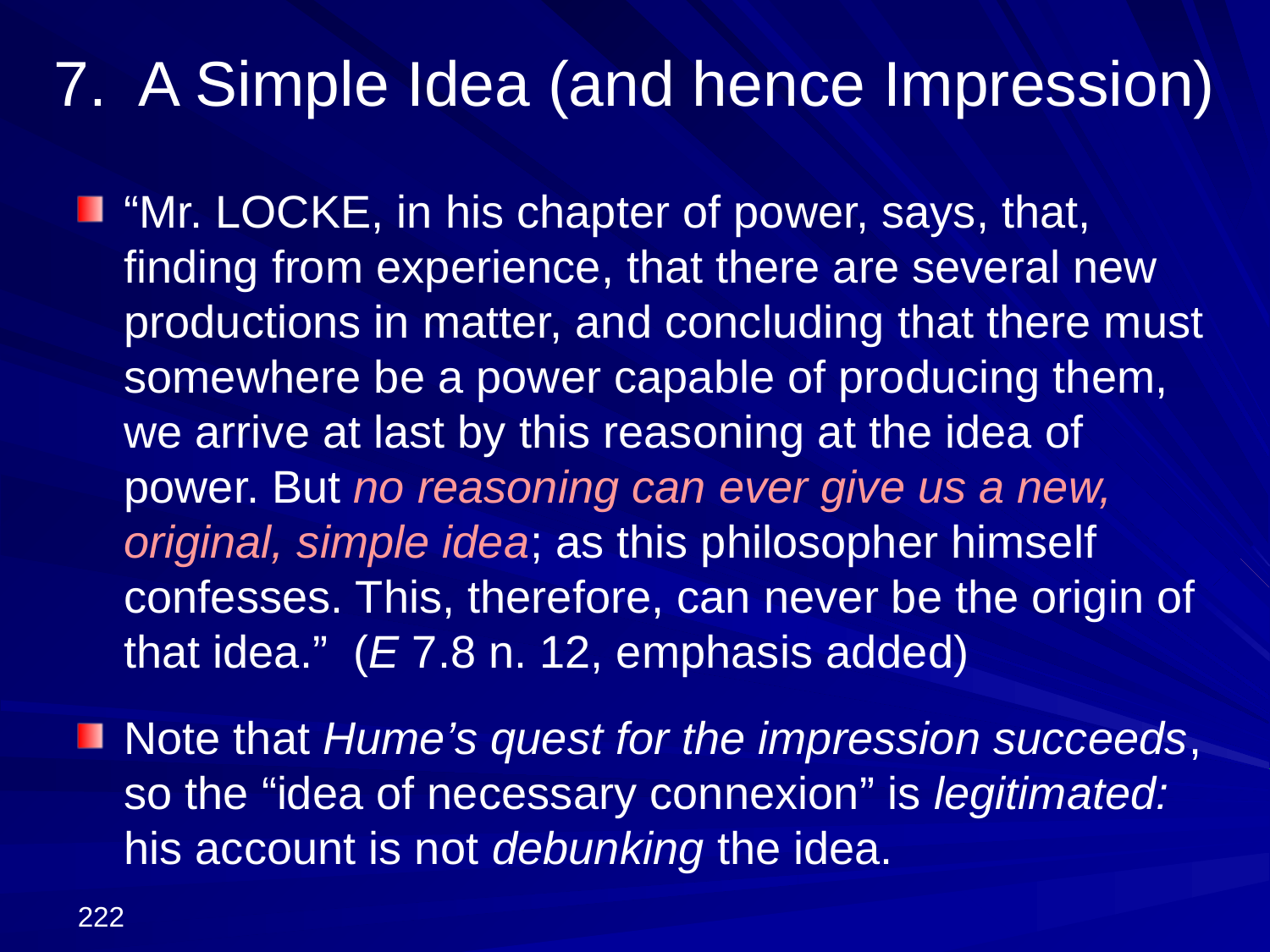

# 7.  A Simple Idea (and hence Impression)
“Mr. Locke, in his chapter of power, says, that, finding from experience, that there are several new productions in matter, and concluding that there must somewhere be a power capable of producing them, we arrive at last by this reasoning at the idea of power. But no reasoning can ever give us a new, original, simple idea; as this philosopher himself confesses. This, therefore, can never be the origin of that idea.”  (E 7.8 n. 12, emphasis added)
Note that Hume’s quest for the impression succeeds, so the “idea of necessary connexion” is legitimated: his account is not debunking the idea.
222